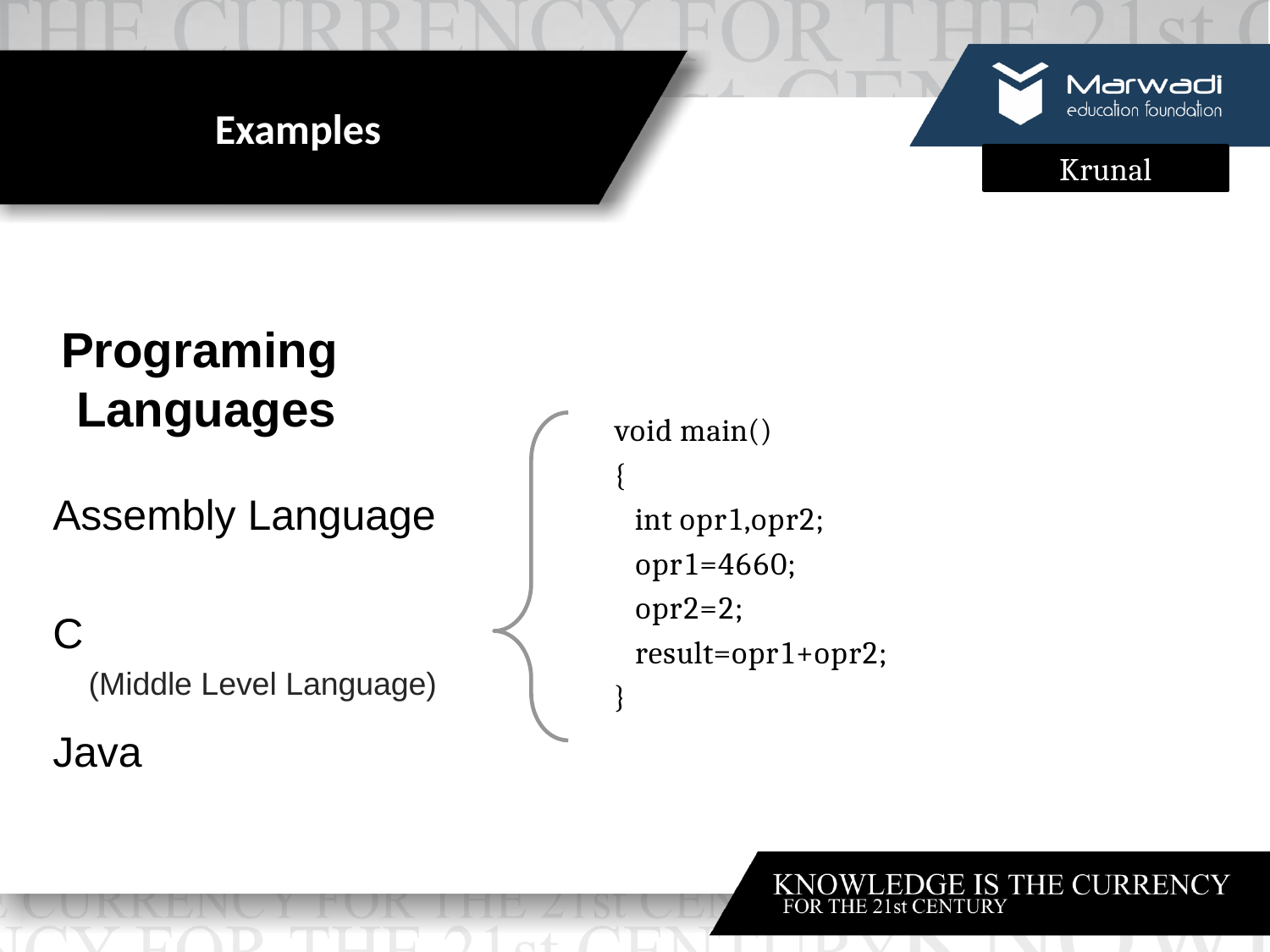

# Examples
Programing
Languages
void main()
{
   int opr1,opr2;
   opr1=4660;
   opr2=2;
   result=opr1+opr2;
}

Assembly Language

C

Java
(Middle Level Language)